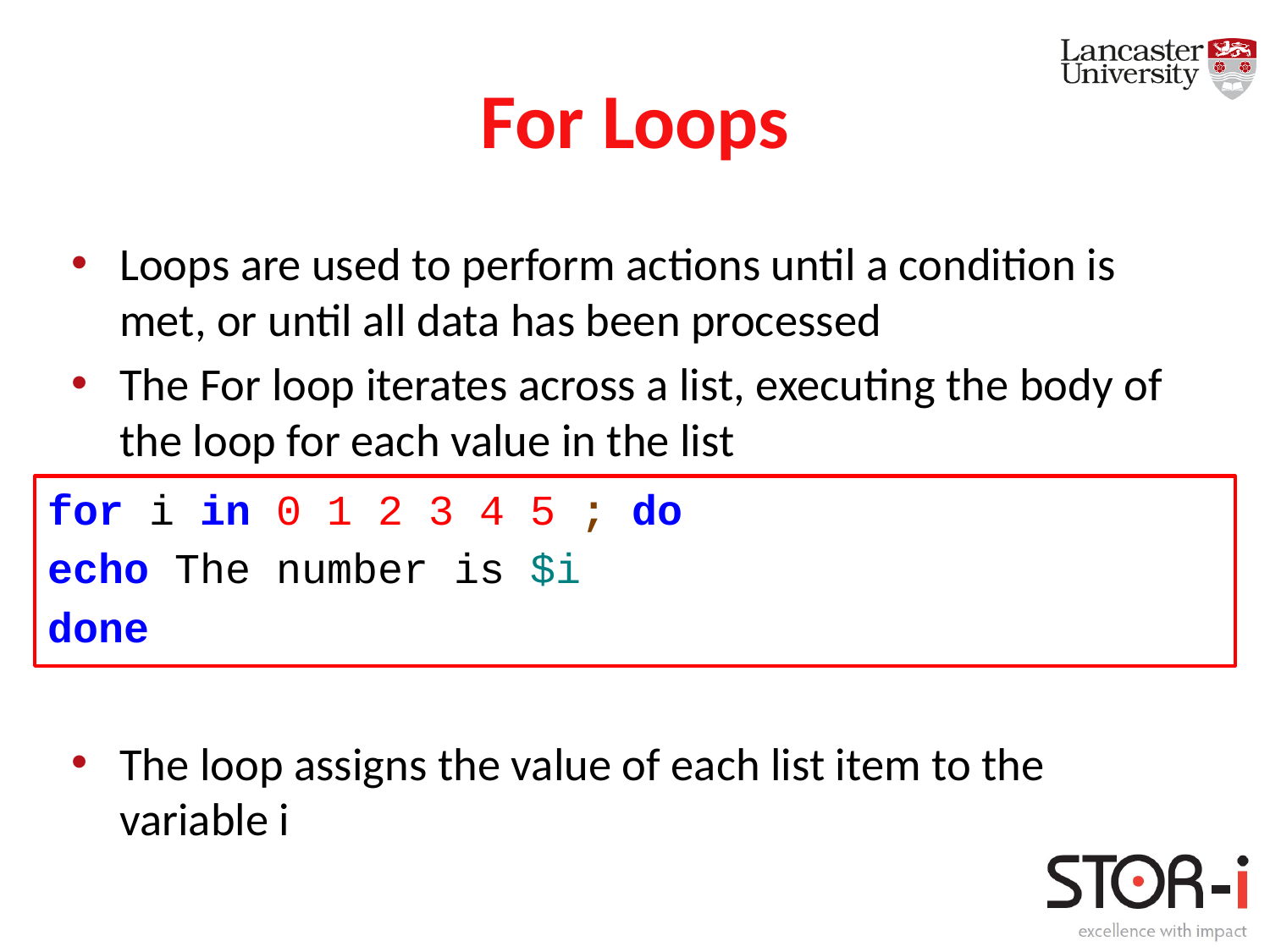

# For Loops
Loops are used to perform actions until a condition is met, or until all data has been processed
The For loop iterates across a list, executing the body of the loop for each value in the list

The loop assigns the value of each list item to the variable i
for i in 0 1 2 3 4 5 ; do
echo The number is $i
done